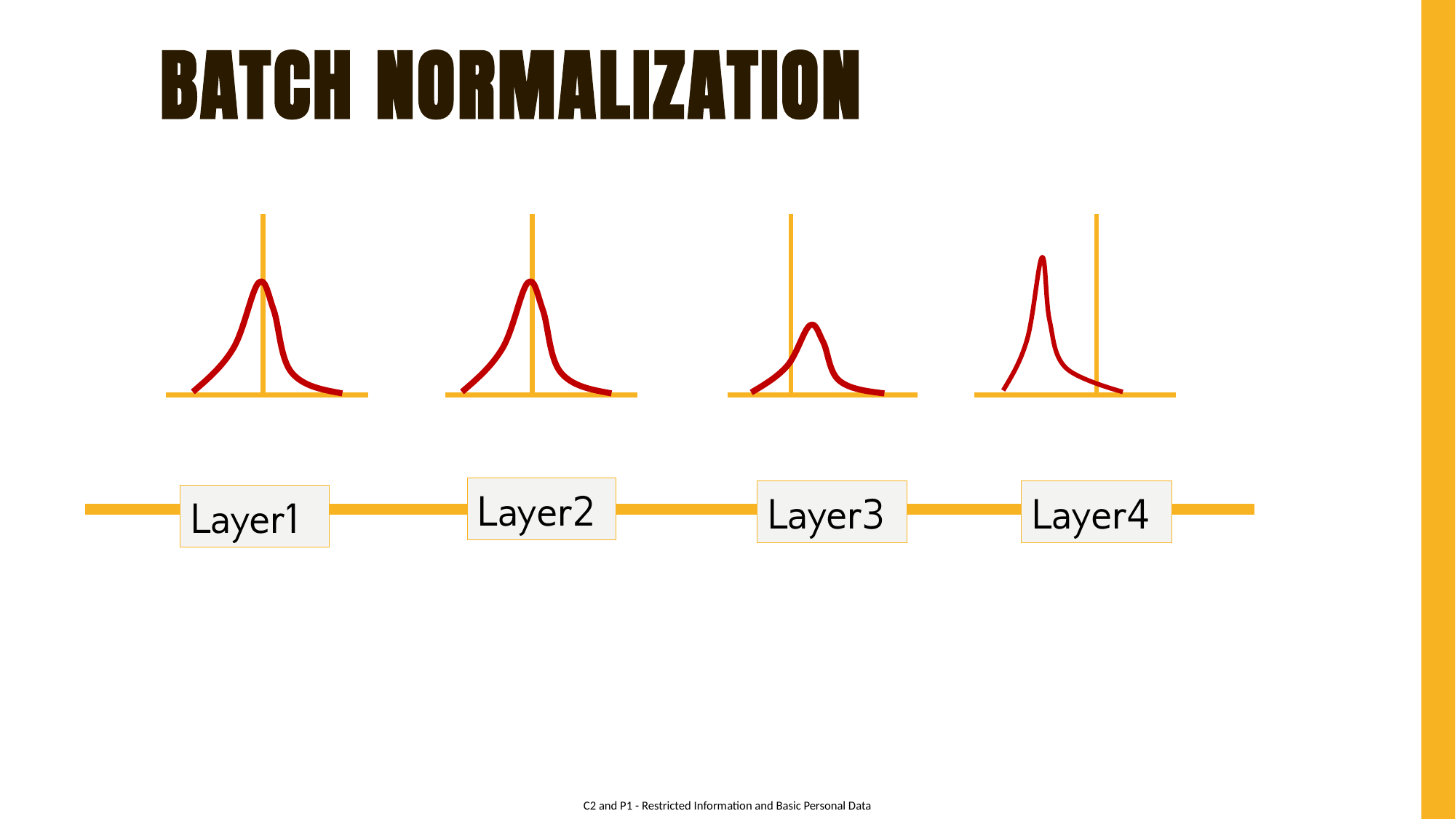

# Batch normalization

Layer2
Layer3
Layer4
Layer1